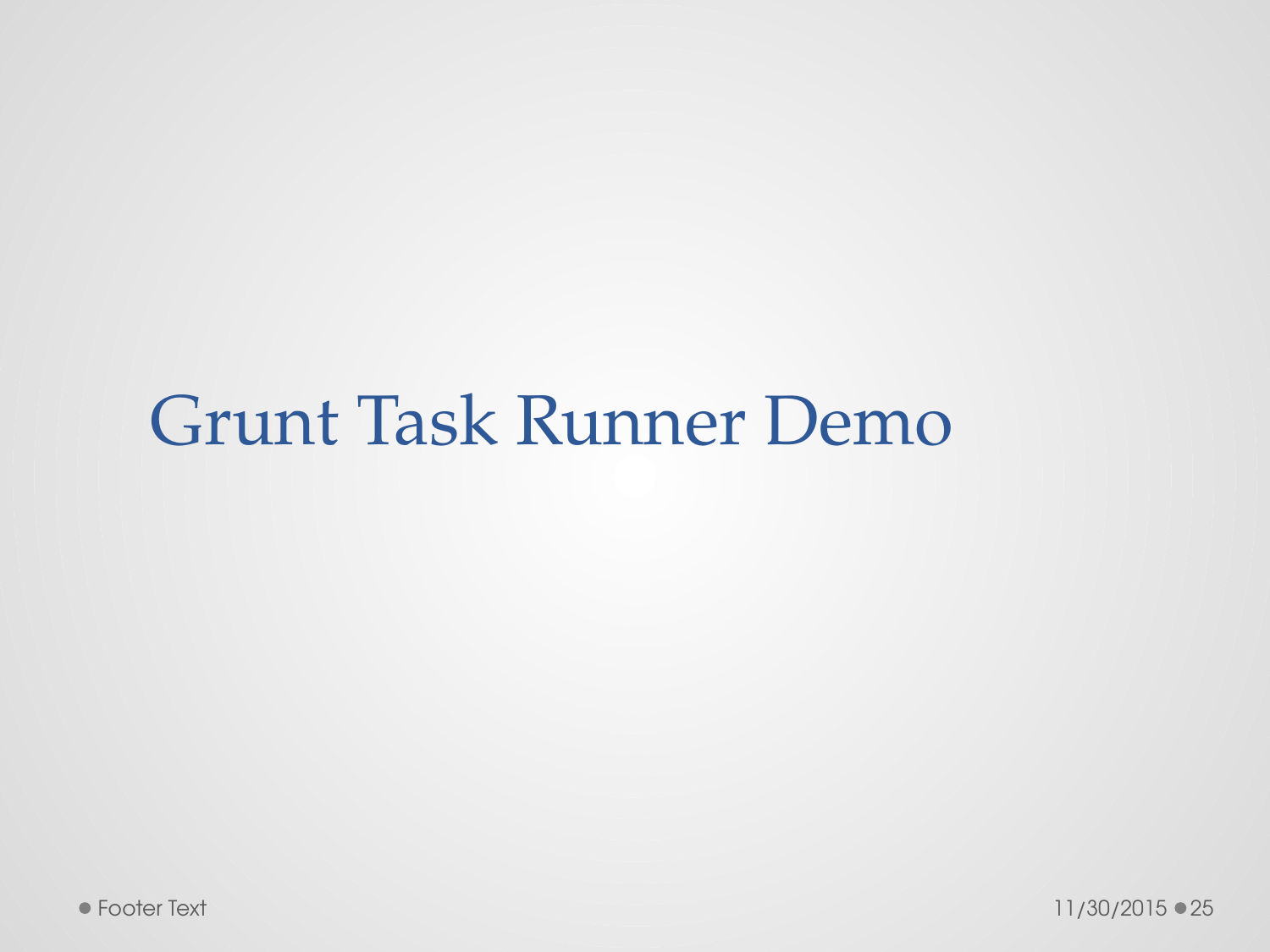

# Grunt Task Runner Demo
Footer Text
11/30/2015
25